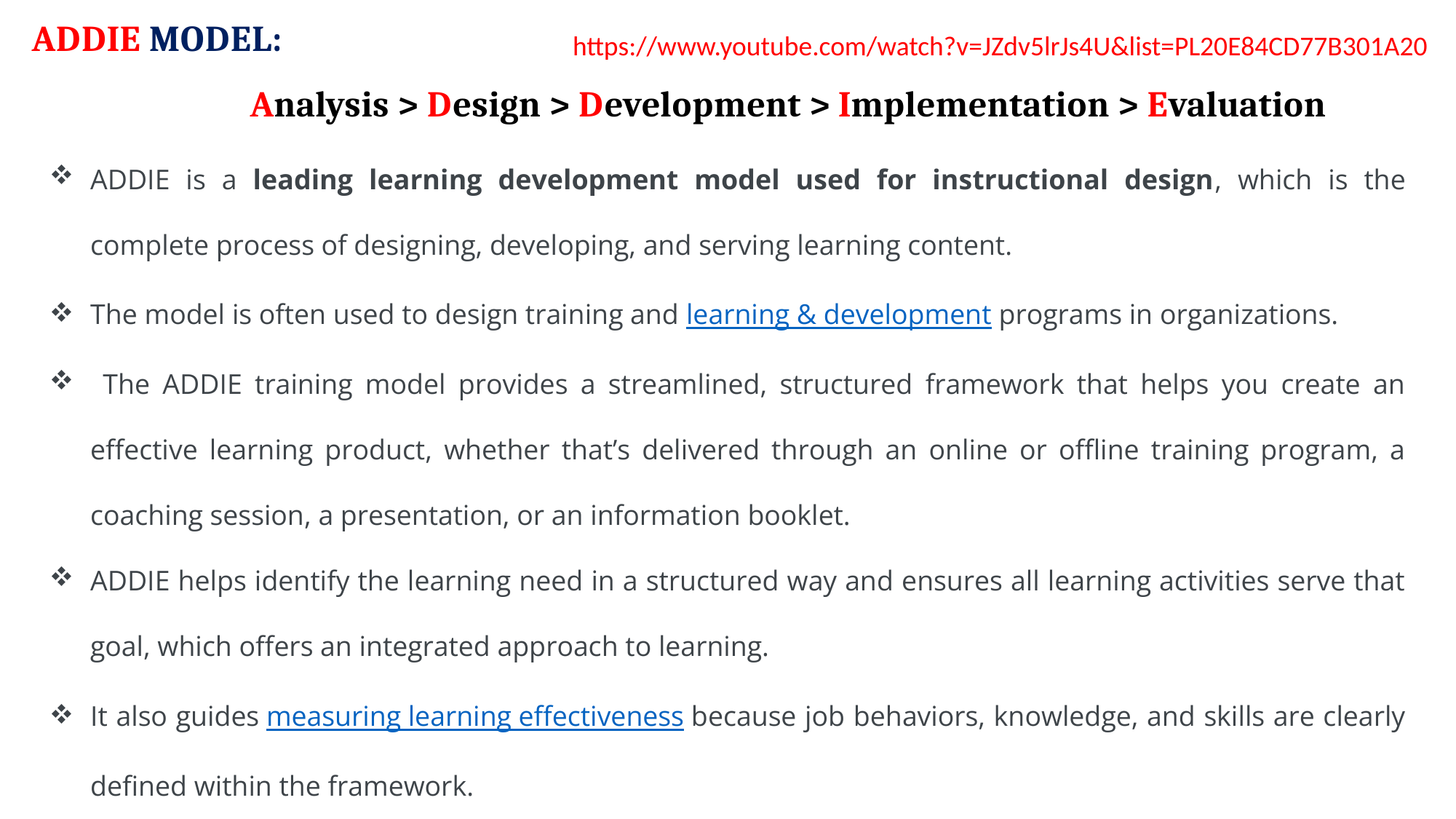

https://www.youtube.com/watch?v=JZdv5lrJs4U&list=PL20E84CD77B301A20
ADDIE MODEL:

		Analysis > Design > Development > Implementation > Evaluation

ADDIE is a leading learning development model used for instructional design, which is the complete process of designing, developing, and serving learning content.
The model is often used to design training and learning & development programs in organizations.
 The ADDIE training model provides a streamlined, structured framework that helps you create an effective learning product, whether that’s delivered through an online or offline training program, a coaching session, a presentation, or an information booklet.
ADDIE helps identify the learning need in a structured way and ensures all learning activities serve that goal, which offers an integrated approach to learning.
It also guides measuring learning effectiveness because job behaviors, knowledge, and skills are clearly defined within the framework.